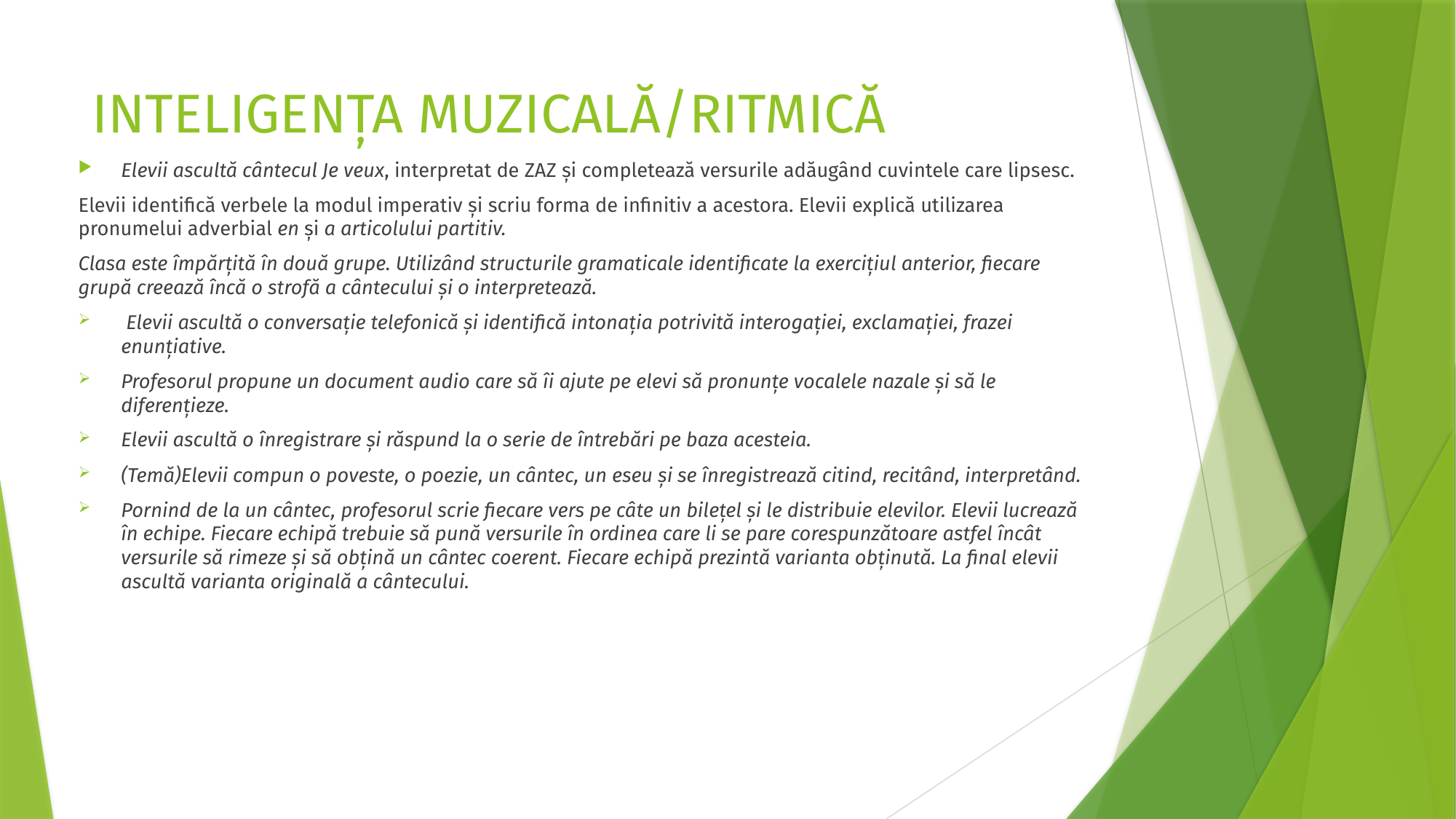

# INTELIGENȚA MUZICALĂ/RITMICĂ
Elevii ascultă cântecul Je veux, interpretat de ZAZ și completează versurile adăugând cuvintele care lipsesc.
Elevii identifică verbele la modul imperativ și scriu forma de infinitiv a acestora. Elevii explică utilizarea pronumelui adverbial en și a articolului partitiv.
Clasa este împărțită în două grupe. Utilizând structurile gramaticale identificate la exercițiul anterior, fiecare grupă creează încă o strofă a cântecului și o interpretează.
 Elevii ascultă o conversație telefonică și identifică intonația potrivită interogației, exclamației, frazei enunțiative.
Profesorul propune un document audio care să îi ajute pe elevi să pronunțe vocalele nazale și să le diferențieze.
Elevii ascultă o înregistrare și răspund la o serie de întrebări pe baza acesteia.
(Temă)Elevii compun o poveste, o poezie, un cântec, un eseu și se înregistrează citind, recitând, interpretând.
Pornind de la un cântec, profesorul scrie fiecare vers pe câte un bilețel și le distribuie elevilor. Elevii lucrează în echipe. Fiecare echipă trebuie să pună versurile în ordinea care li se pare corespunzătoare astfel încât versurile să rimeze și să obțină un cântec coerent. Fiecare echipă prezintă varianta obținută. La final elevii ascultă varianta originală a cântecului.